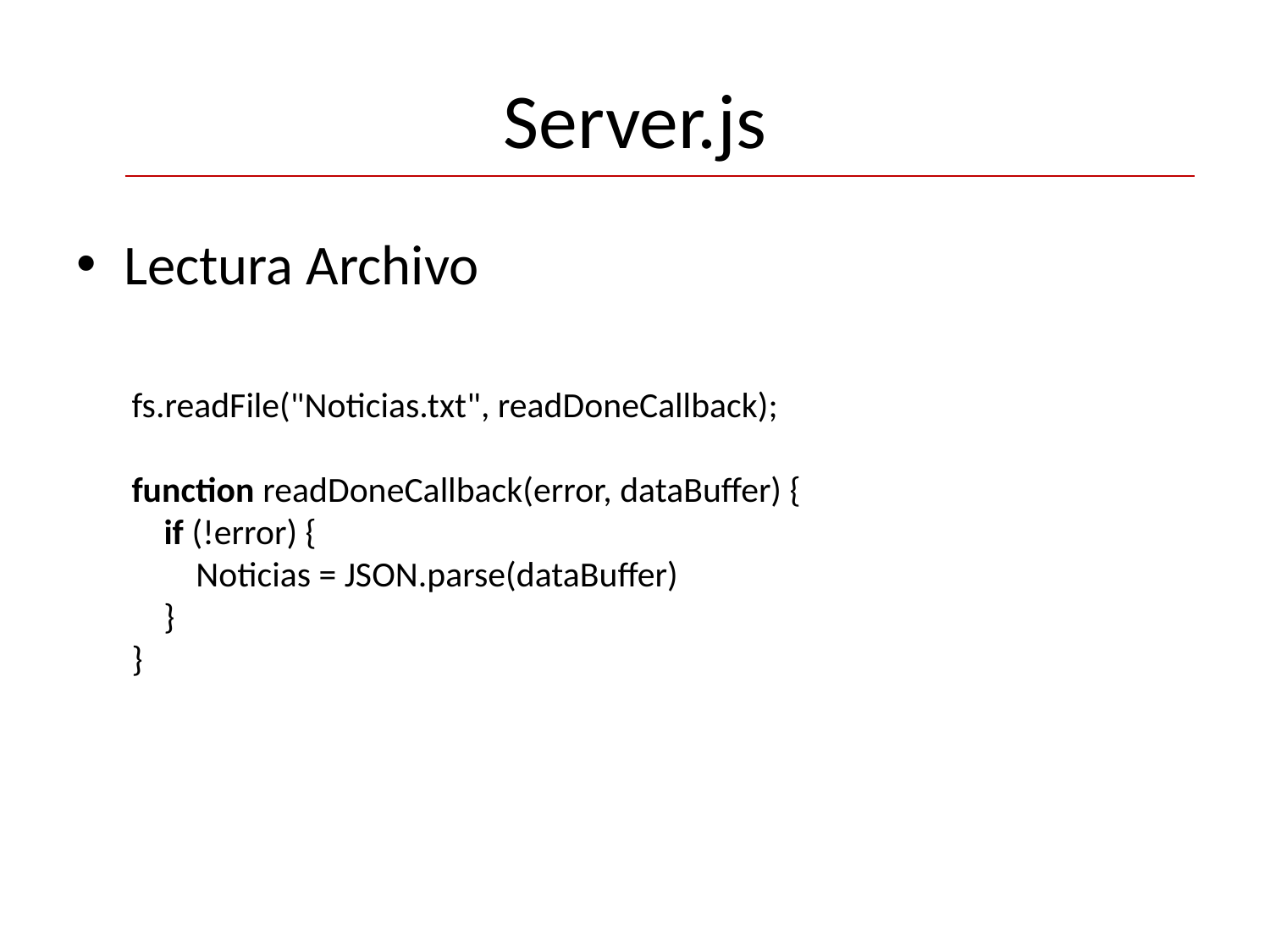

# Server.js
Lectura Archivo

fs.readFile("Noticias.txt", readDoneCallback);
function readDoneCallback(error, dataBuffer) {
    if (!error) {
        Noticias = JSON.parse(dataBuffer)
    }
}